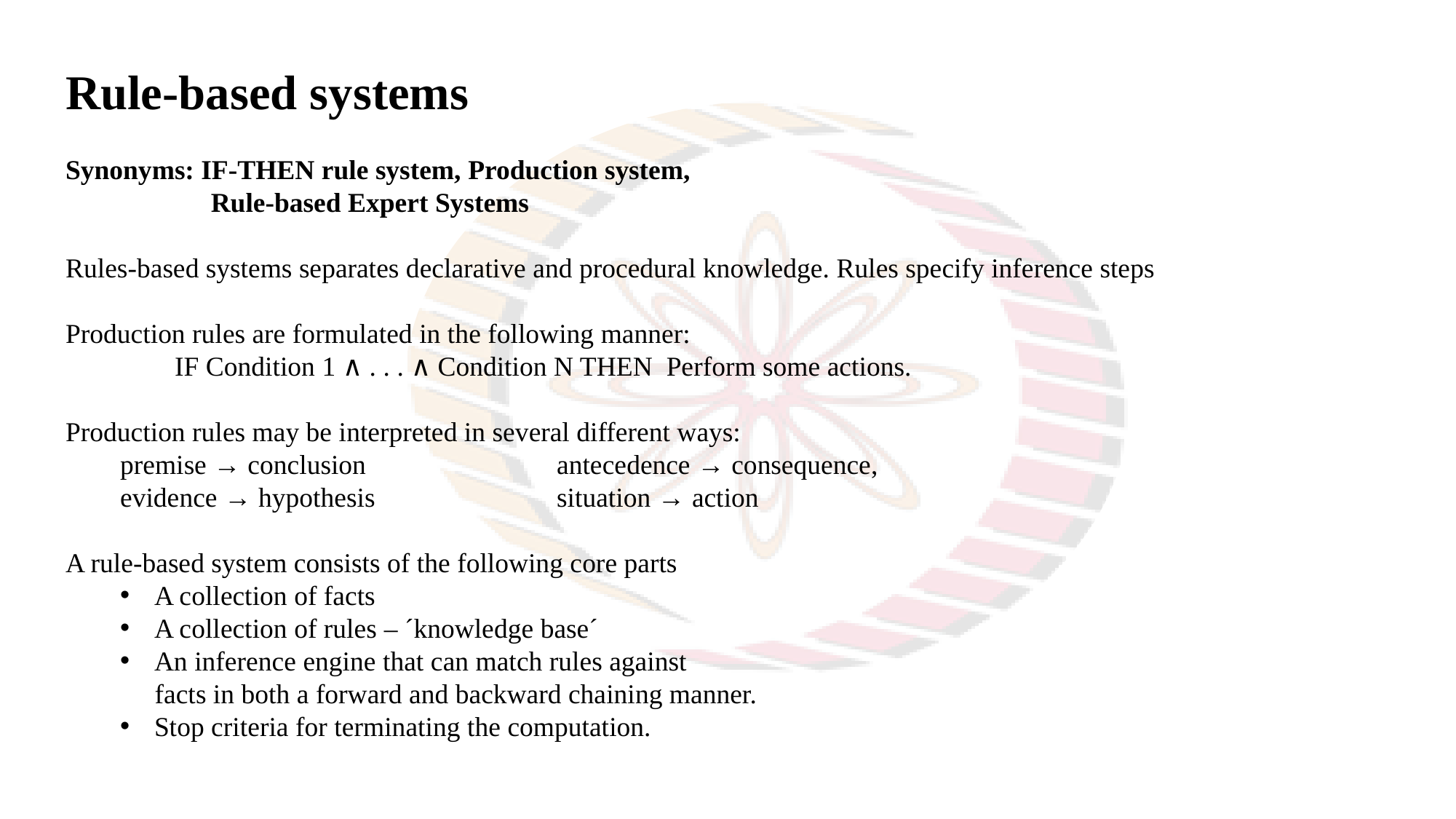

Rule-based systems

Synonyms: IF-THEN rule system, Production system,
                     Rule-based Expert Systems

Rules-based systems separates declarative and procedural knowledge. Rules specify inference steps

Production rules are formulated in the following manner:
	IF Condition 1 ∧ . . . ∧ Condition N THEN  Perform some actions.

Production rules may be interpreted in several different ways:
premise → conclusion 		antecedence → consequence,
evidence → hypothesis		situation → action

A rule-based system consists of the following core parts
A collection of facts
A collection of rules – ´knowledge base´
An inference engine that can match rules against
     facts in both a forward and backward chaining manner.
Stop criteria for terminating the computation.